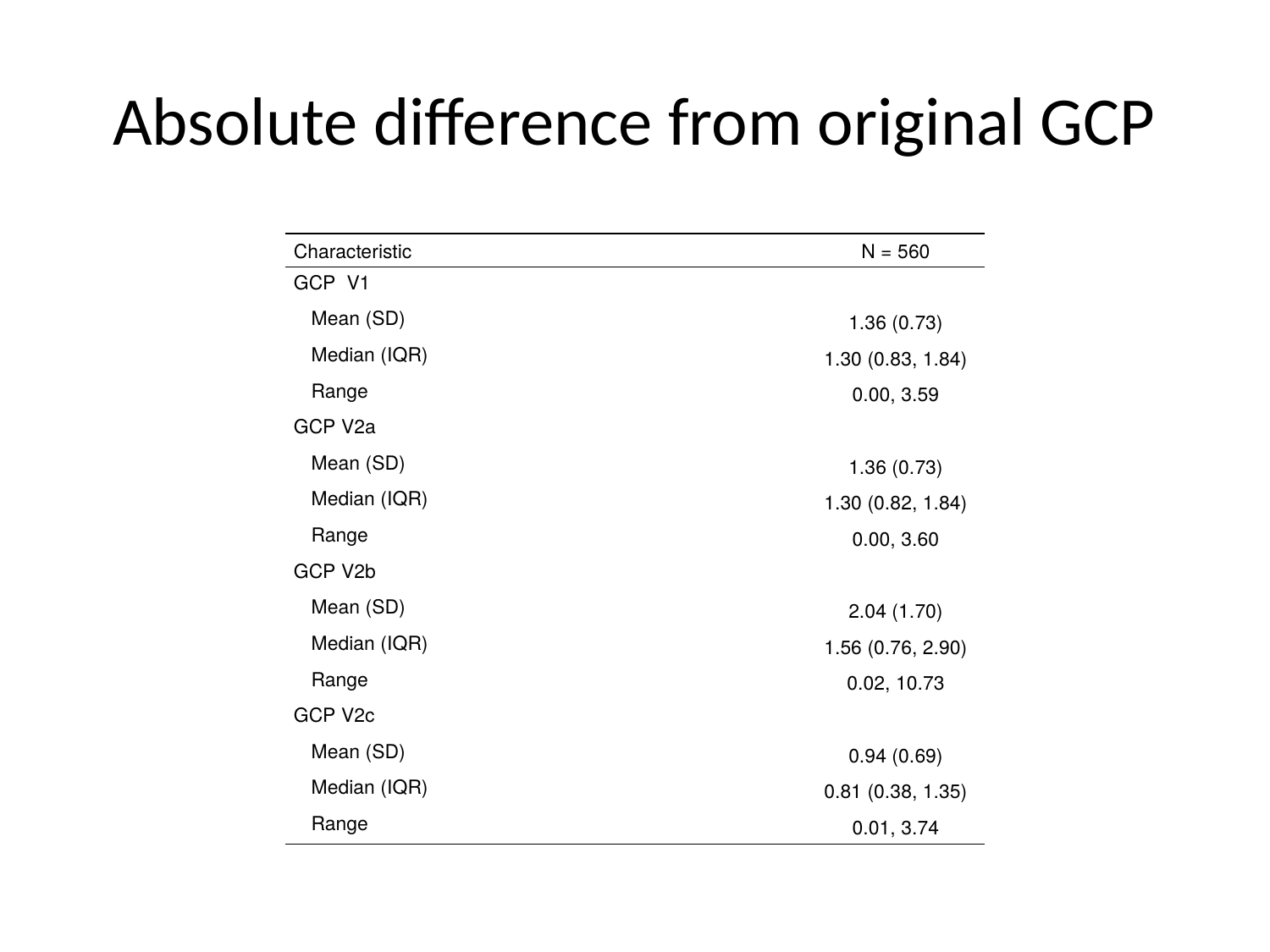

# Absolute difference from original GCP
| Characteristic | N = 560 |
| --- | --- |
| GCP V1 |  |
| Mean (SD) | 1.36 (0.73) |
| Median (IQR) | 1.30 (0.83, 1.84) |
| Range | 0.00, 3.59 |
| GCP V2a |  |
| Mean (SD) | 1.36 (0.73) |
| Median (IQR) | 1.30 (0.82, 1.84) |
| Range | 0.00, 3.60 |
| GCP V2b |  |
| Mean (SD) | 2.04 (1.70) |
| Median (IQR) | 1.56 (0.76, 2.90) |
| Range | 0.02, 10.73 |
| GCP V2c |  |
| Mean (SD) | 0.94 (0.69) |
| Median (IQR) | 0.81 (0.38, 1.35) |
| Range | 0.01, 3.74 |